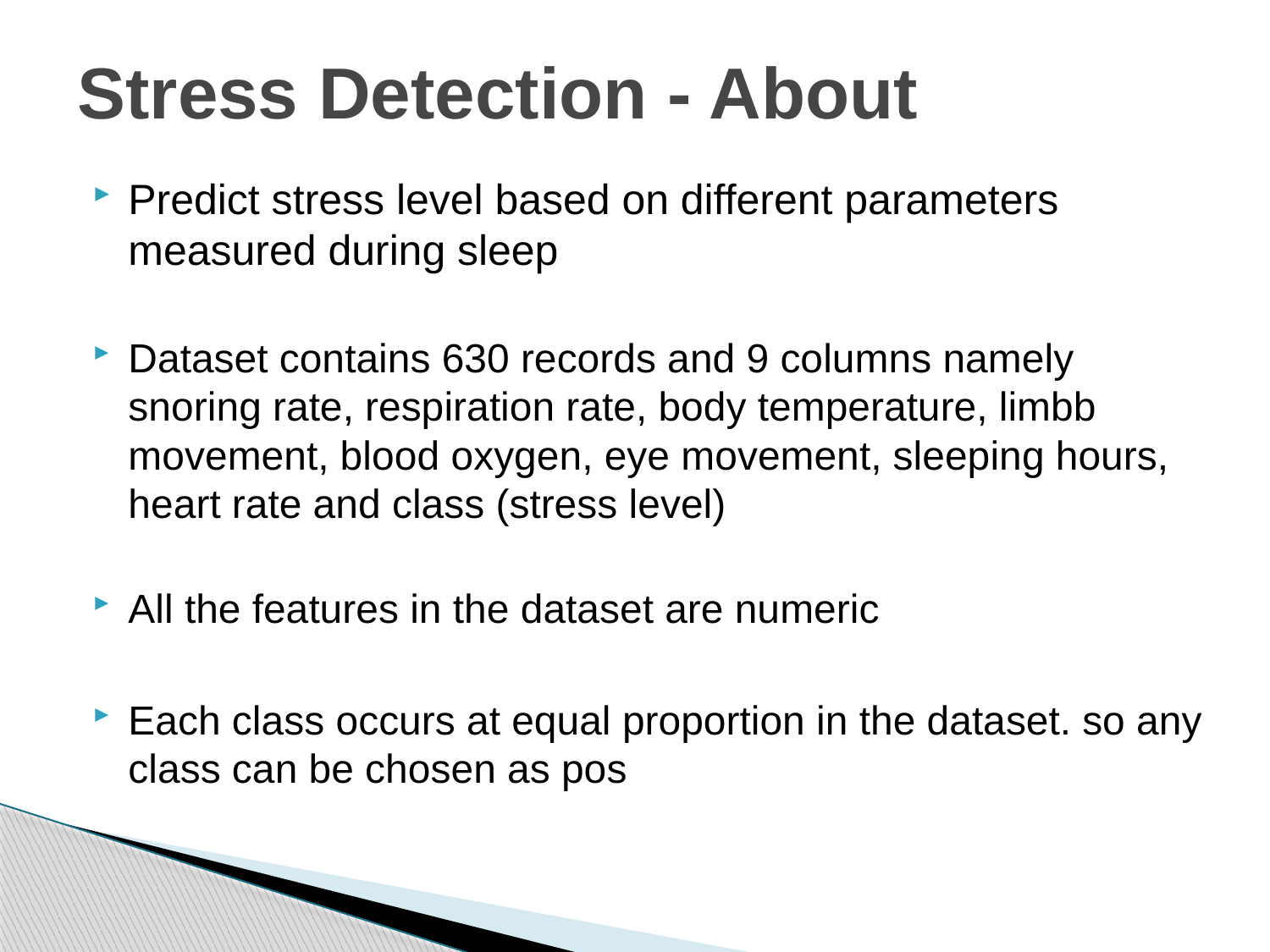

# Stress Detection - About
Predict stress level based on different parameters measured during sleep
Dataset contains 630 records and 9 columns namely  snoring rate, respiration rate, body temperature, limbb movement, blood oxygen, eye movement, sleeping hours, heart rate and class (stress level)
All the features in the dataset are numeric

Each class occurs at equal proportion in the dataset. so any class can be chosen as pos